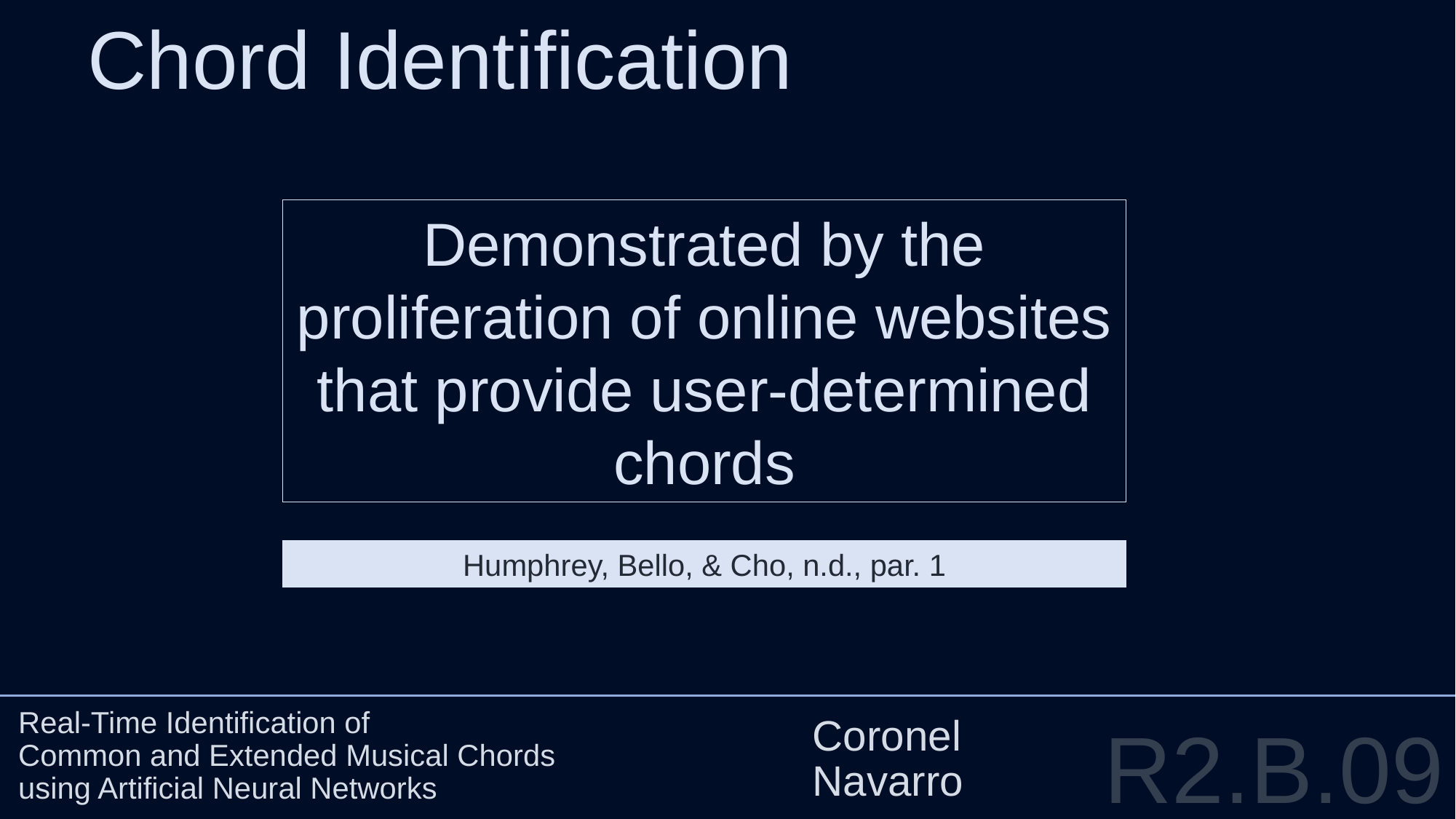

Chord Identification
Demonstrated by the proliferation of online websites that provide user-determined chords
Real-Time Identification of
Common and Extended Musical Chords
using Artificial Neural Networks
Coronel
Navarro
Humphrey, Bello, & Cho, n.d., par. 1
R2.B.09